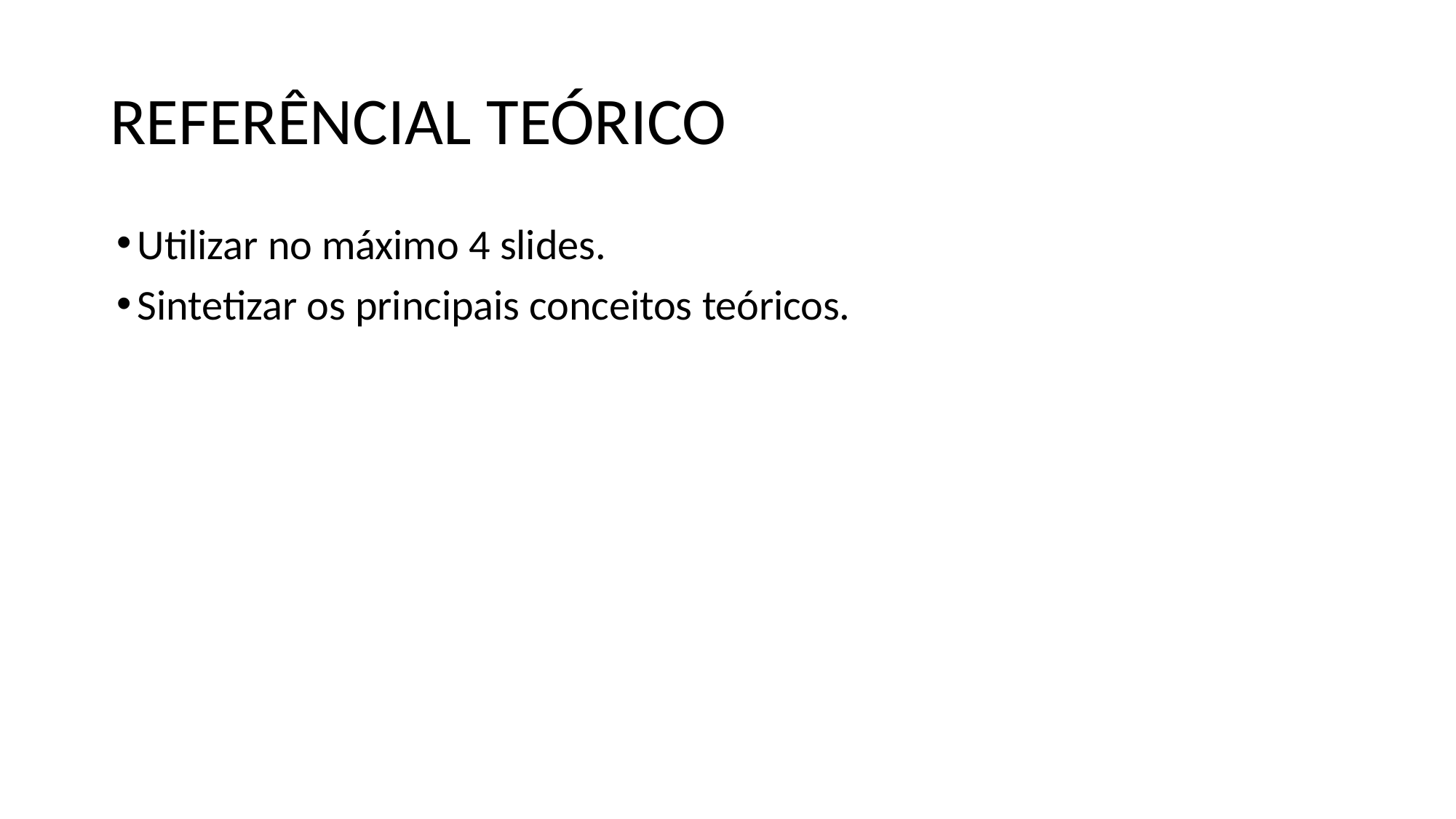

# REFERÊNCIAL TEÓRICO
Utilizar no máximo 4 slides.
Sintetizar os principais conceitos teóricos.